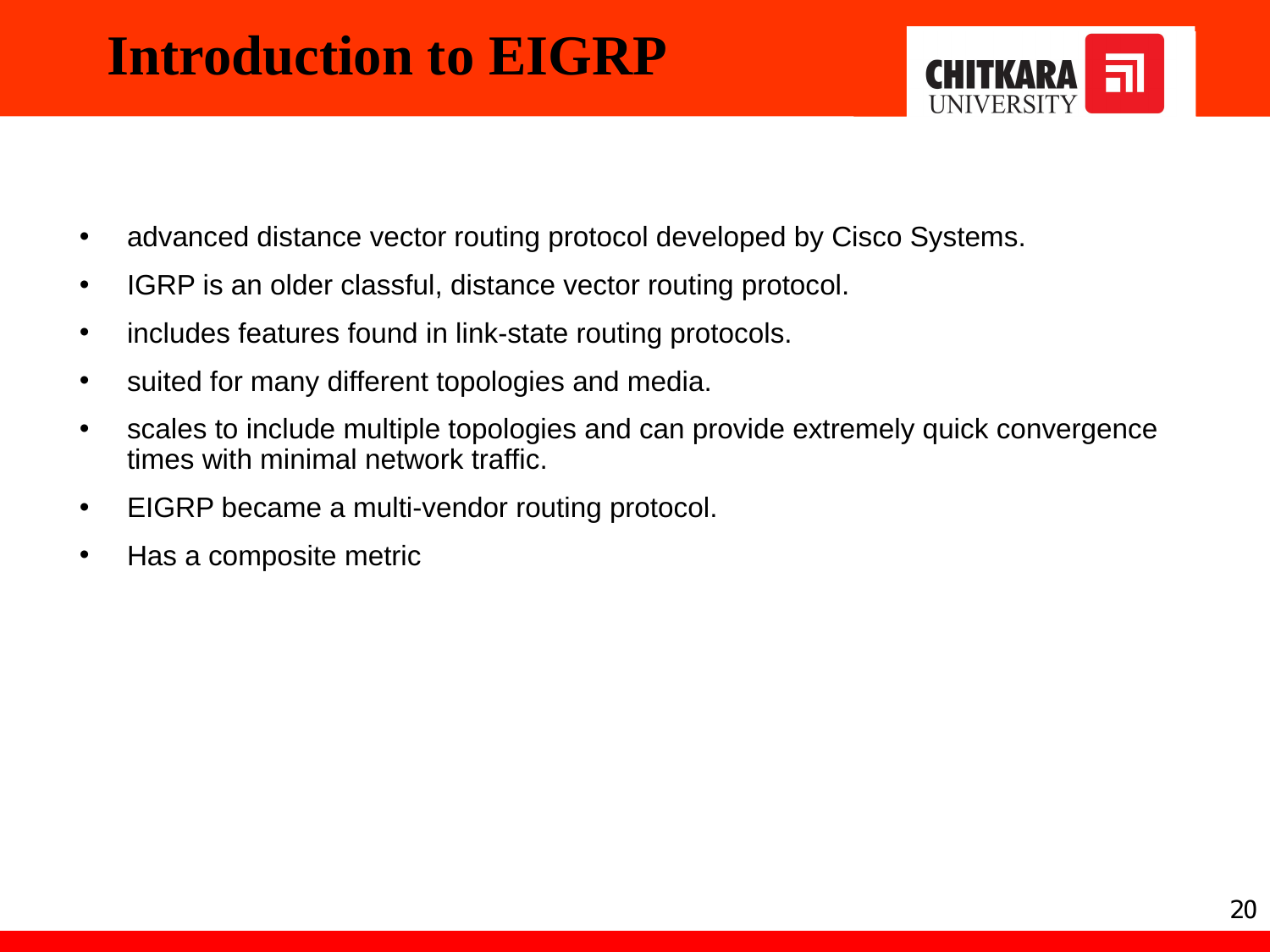

Introduction to EIGRP
advanced distance vector routing protocol developed by Cisco Systems.
IGRP is an older classful, distance vector routing protocol.
includes features found in link-state routing protocols.
suited for many different topologies and media.
scales to include multiple topologies and can provide extremely quick convergence times with minimal network traffic.
EIGRP became a multi-vendor routing protocol.
Has a composite metric

20